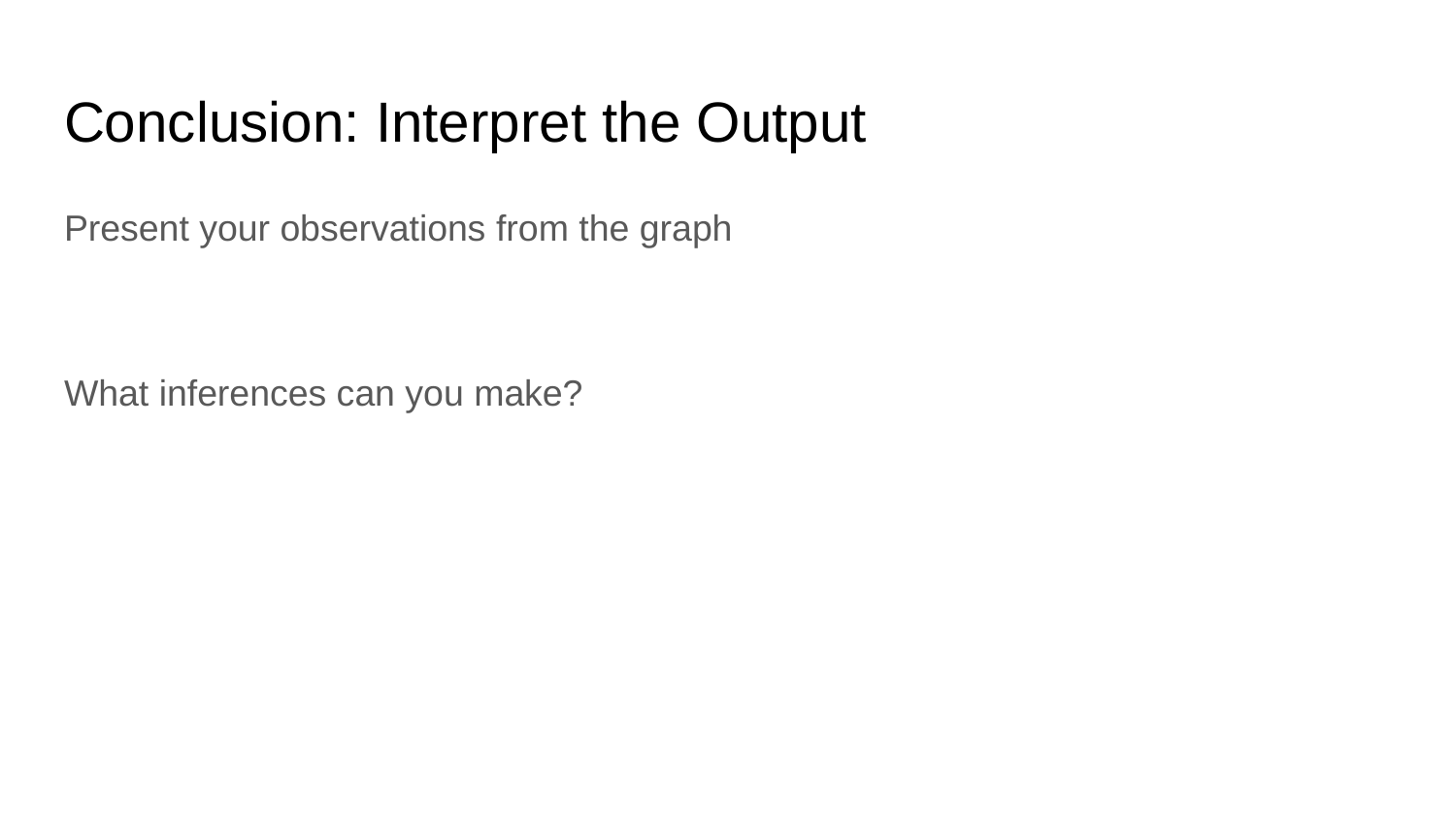

# Conclusion: Interpret the Output
Present your observations from the graph

What inferences can you make?